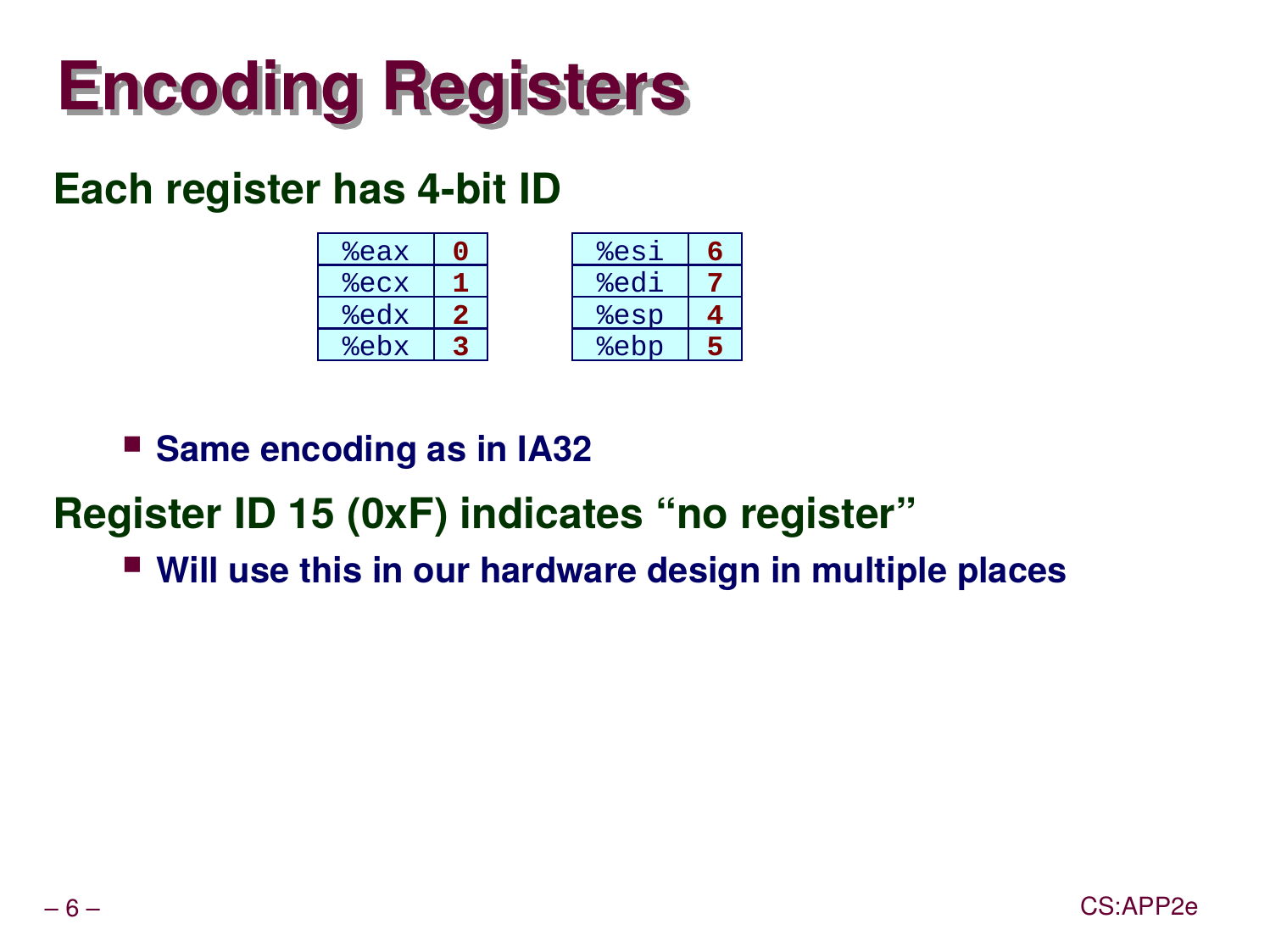

# Encoding Registers
Each register has 4-bit ID

Same encoding as in IA32
Register ID 15 (0xF) indicates “no register”
Will use this in our hardware design in multiple places
%eax
0
%esi
6
%ecx
1
%edi
7
%edx
2
%esp
4
%ebx
3
%ebp
5